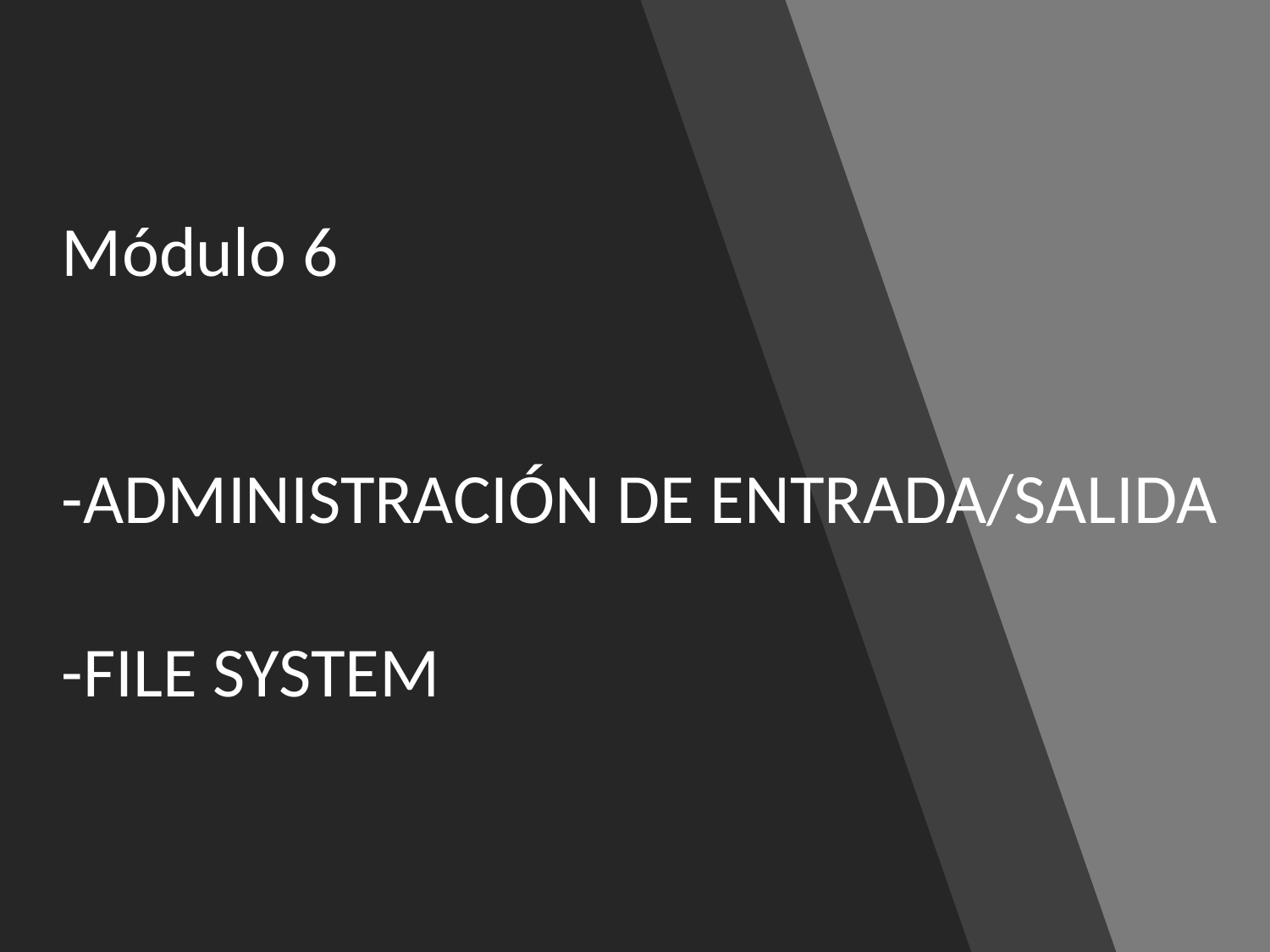

Módulo 6
-ADMINISTRACIÓN DE ENTRADA/SALIDA

-FILE SYSTEM